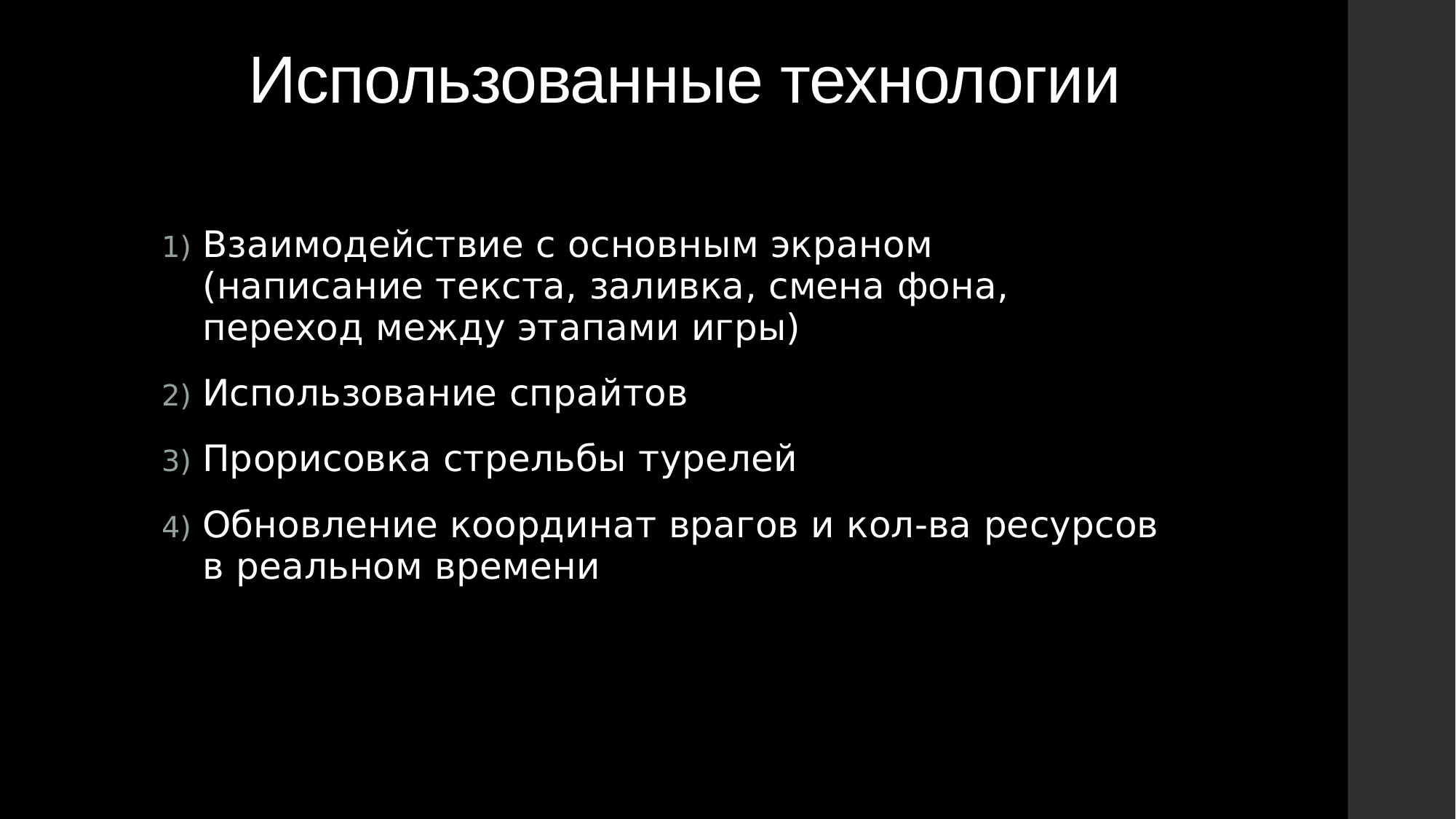

# Использованные технологии
Взаимодействие с основным экраном (написание текста, заливка, смена фона, переход между этапами игры)
Использование спрайтов
Прорисовка стрельбы турелей
Обновление координат врагов и кол-ва ресурсов в реальном времени